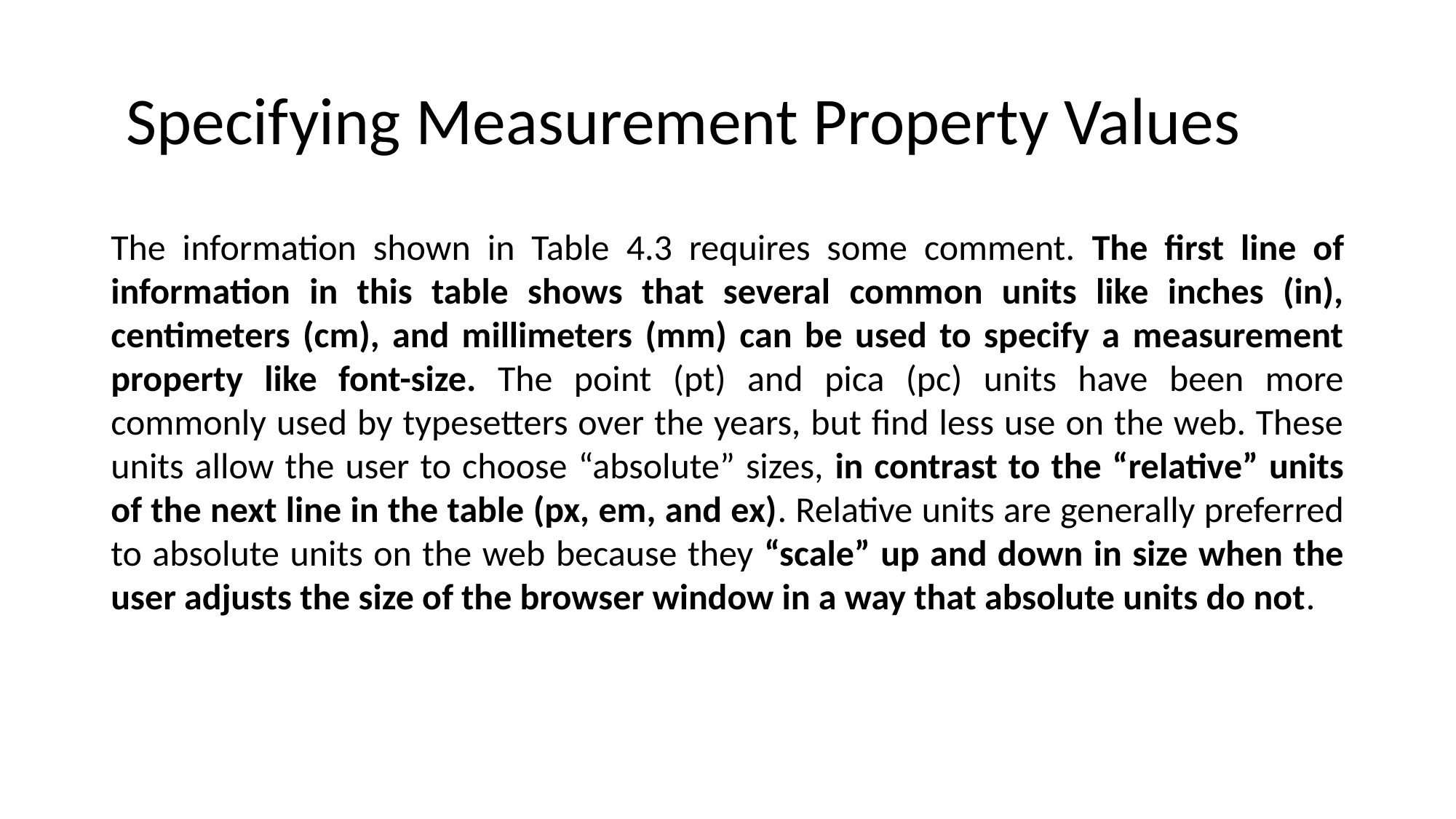

# Specifying Measurement Property Values
The information shown in Table 4.3 requires some comment. The first line of information in this table shows that several common units like inches (in), centimeters (cm), and millimeters (mm) can be used to specify a measurement property like font-size. The point (pt) and pica (pc) units have been more commonly used by typesetters over the years, but find less use on the web. These units allow the user to choose “absolute” sizes, in contrast to the “relative” units of the next line in the table (px, em, and ex). Relative units are generally preferred to absolute units on the web because they “scale” up and down in size when the user adjusts the size of the browser window in a way that absolute units do not.